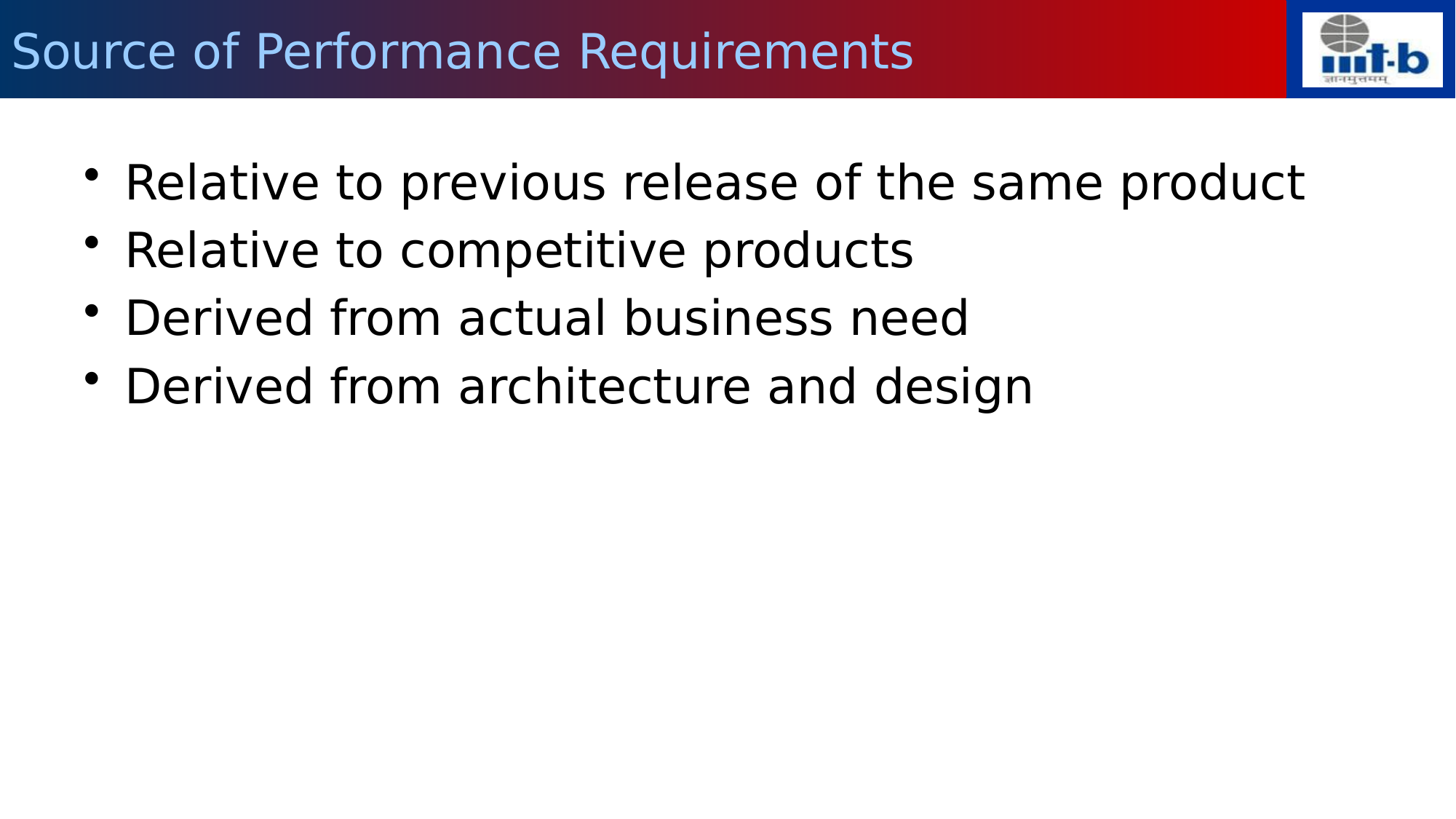

# Source of Performance Requirements
Relative to previous release of the same product
Relative to competitive products
Derived from actual business need
Derived from architecture and design